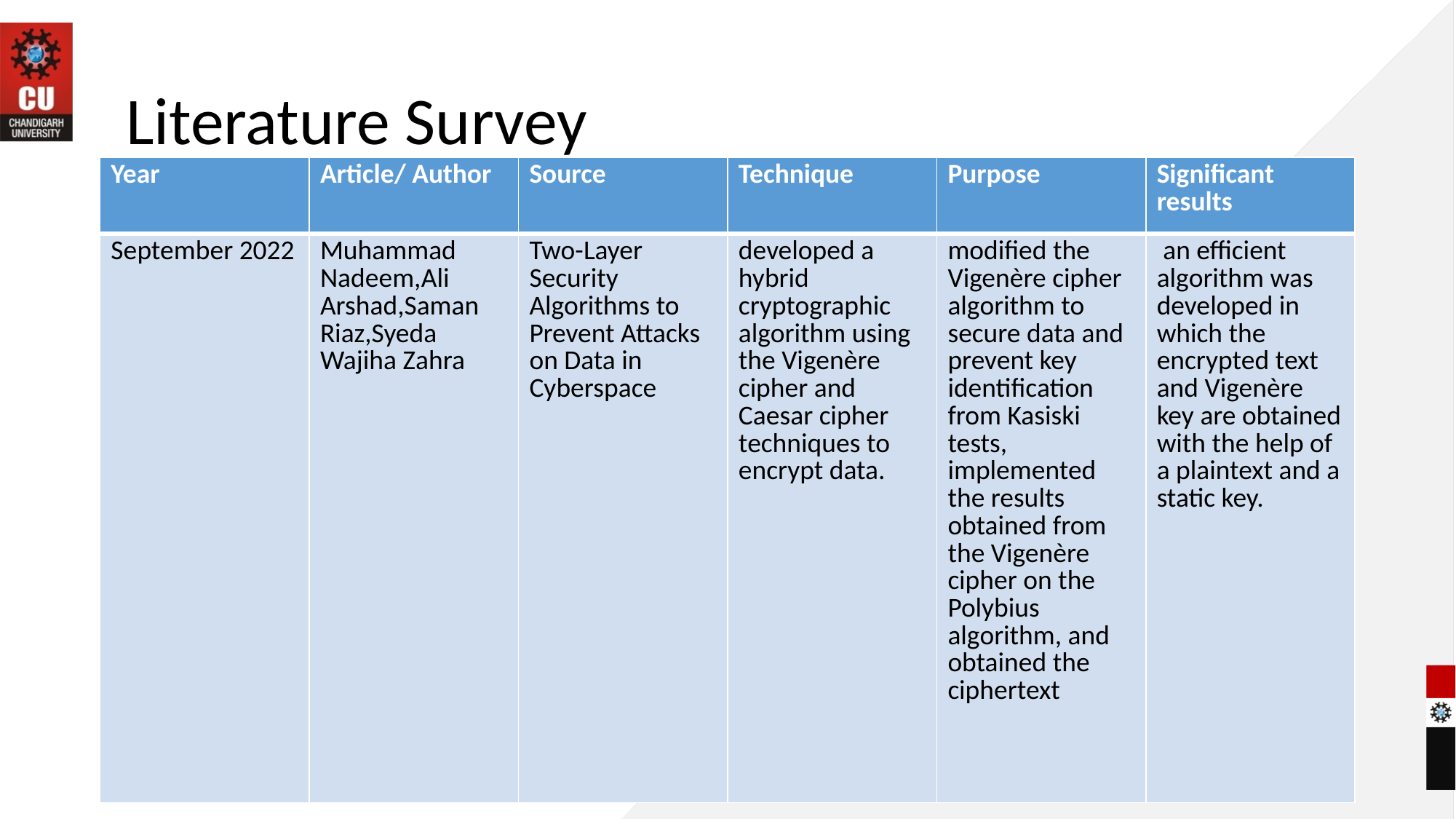

# Literature Survey
| Year | Article/ Author | Source | Technique | Purpose | Significant results |
| --- | --- | --- | --- | --- | --- |
| September 2022 | Muhammad Nadeem,Ali Arshad,Saman Riaz,Syeda Wajiha Zahra | Two-Layer Security Algorithms to Prevent Attacks on Data in Cyberspace | developed a hybrid cryptographic algorithm using the Vigenère cipher and Caesar cipher techniques to encrypt data. | modified the Vigenère cipher algorithm to secure data and prevent key identification from Kasiski tests, implemented the results obtained from the Vigenère cipher on the Polybius algorithm, and obtained the ciphertext | an efficient algorithm was developed in which the encrypted text and Vigenère key are obtained with the help of a plaintext and a static key. |
12